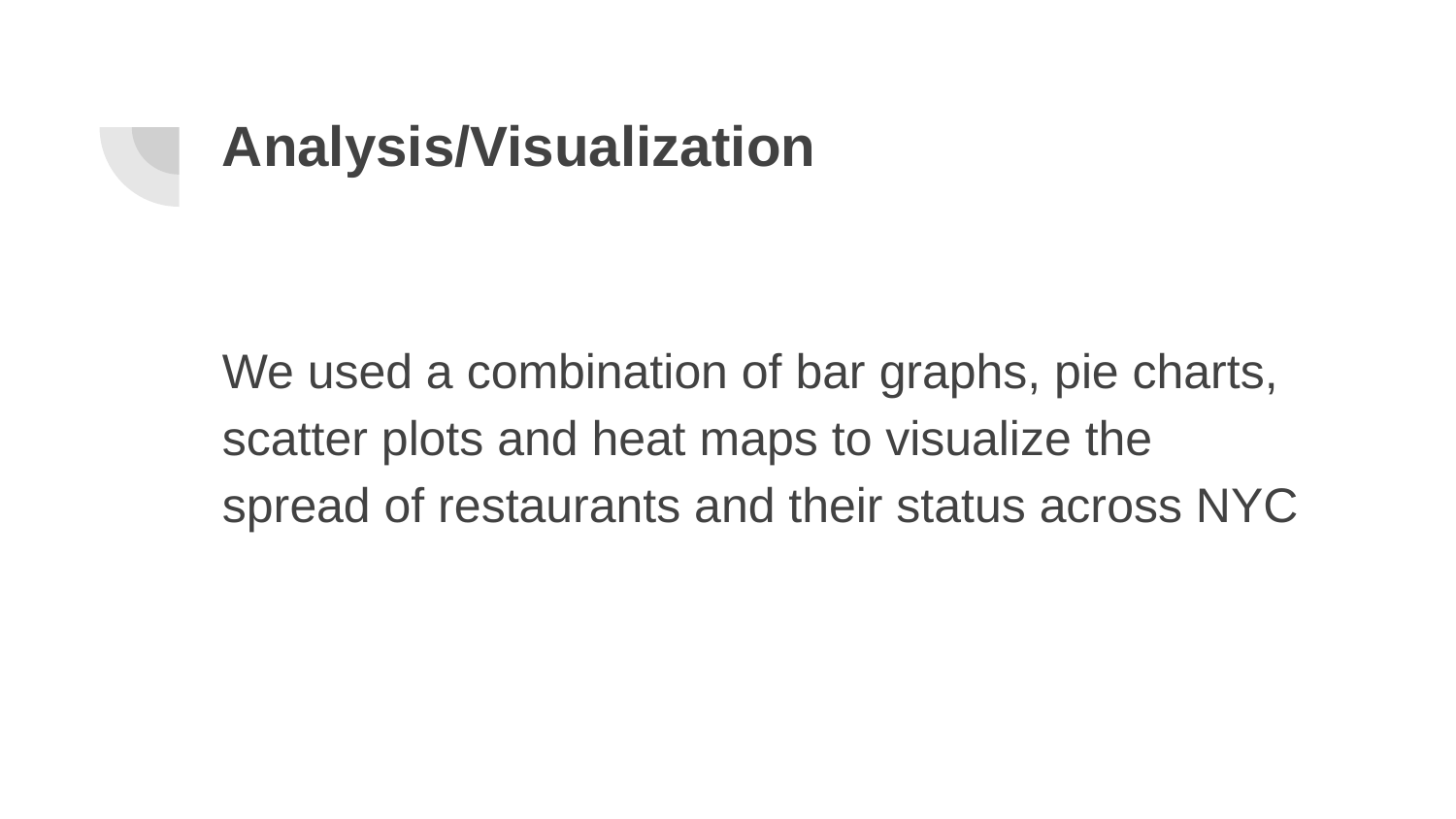

# Analysis/Visualization
We used a combination of bar graphs, pie charts, scatter plots and heat maps to visualize the spread of restaurants and their status across NYC